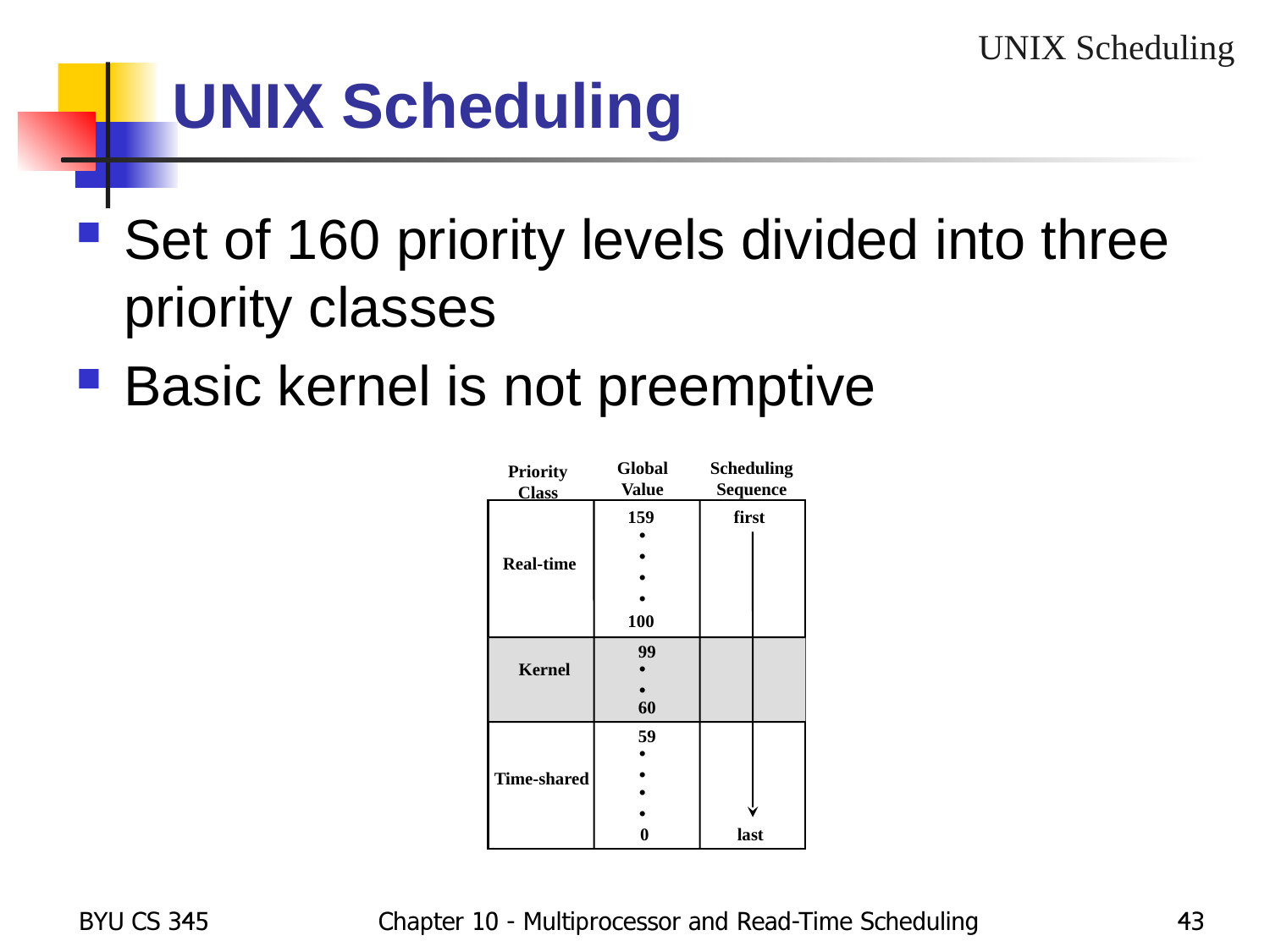

UNIX Scheduling
# UNIX Scheduling
Set of 160 priority levels divided into three priority classes
Basic kernel is not preemptive
Scheduling
Sequence
Global
Value
Priority
Class

159
.
first

.

.
Real-time
.
100
99
.

Kernel
.
60
59
.

.
.
Time-shared
.
0
last
BYU CS 345
Chapter 10 - Multiprocessor and Read-Time Scheduling
43